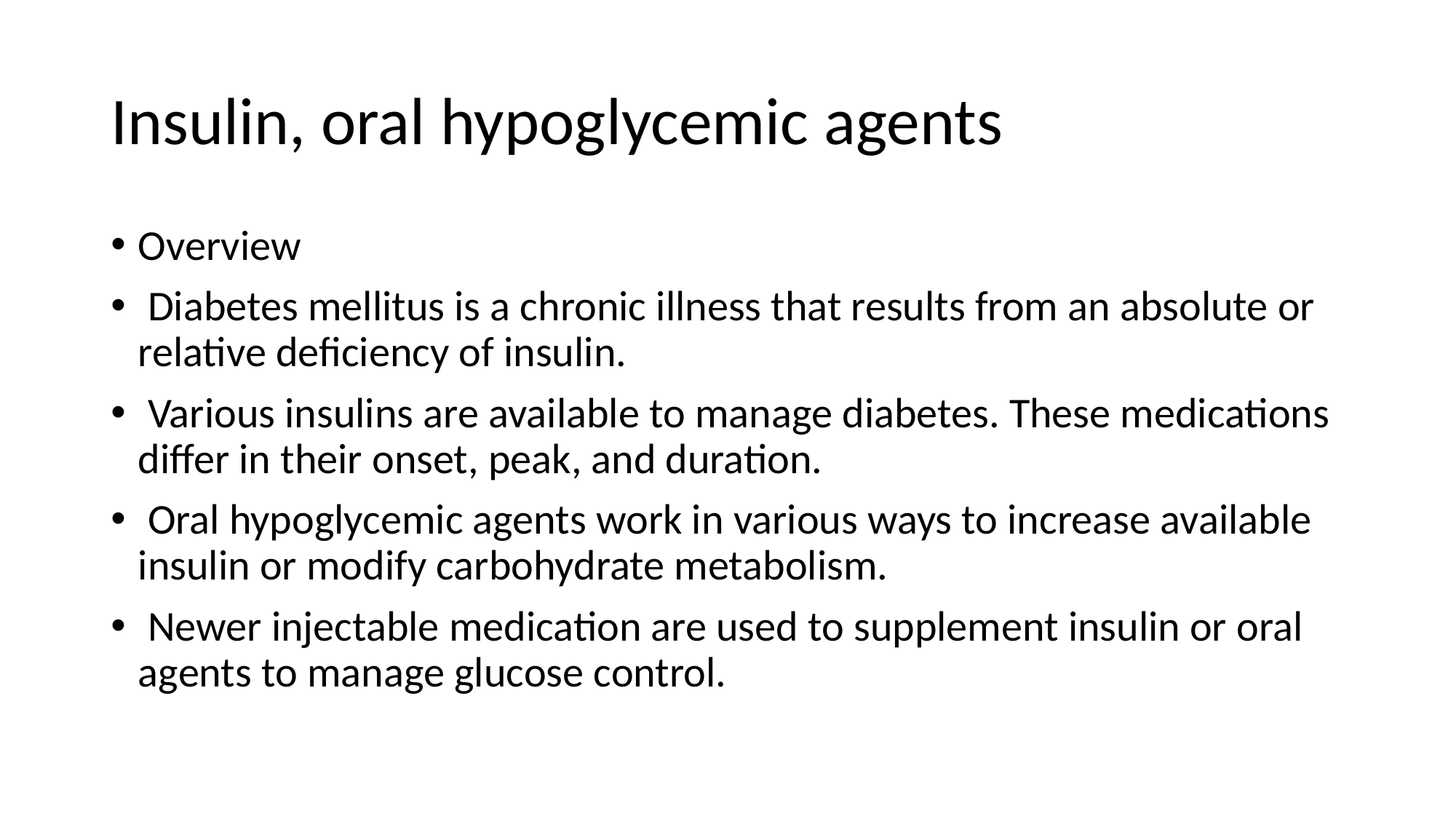

# Insulin, oral hypoglycemic agents
Overview
 Diabetes mellitus is a chronic illness that results from an absolute or relative deficiency of insulin.
 Various insulins are available to manage diabetes. These medications differ in their onset, peak, and duration.
 Oral hypoglycemic agents work in various ways to increase available insulin or modify carbohydrate metabolism.
 Newer injectable medication are used to supplement insulin or oral agents to manage glucose control.